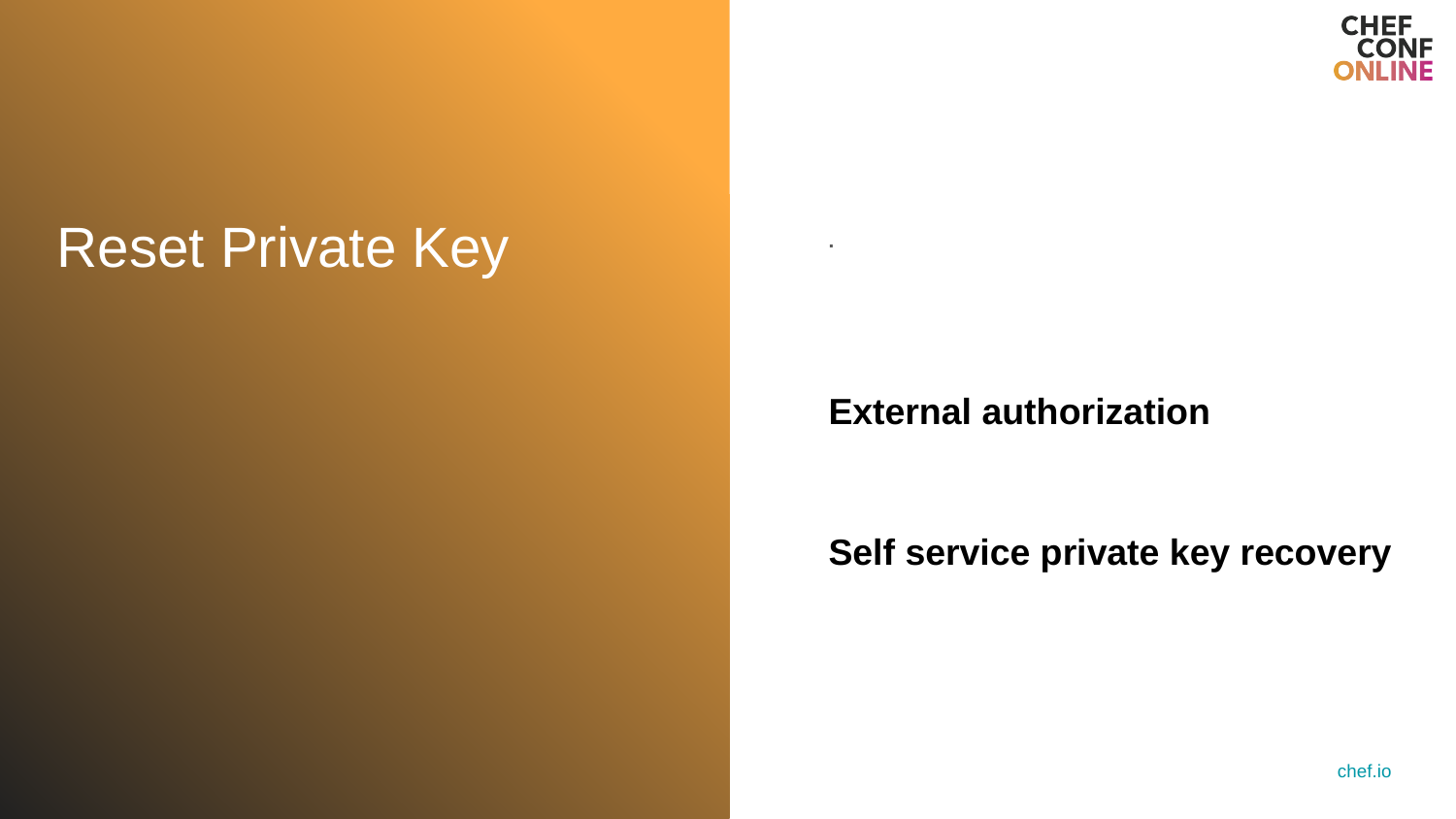

Reset Private Key
.

External authorization

Self service private key recovery